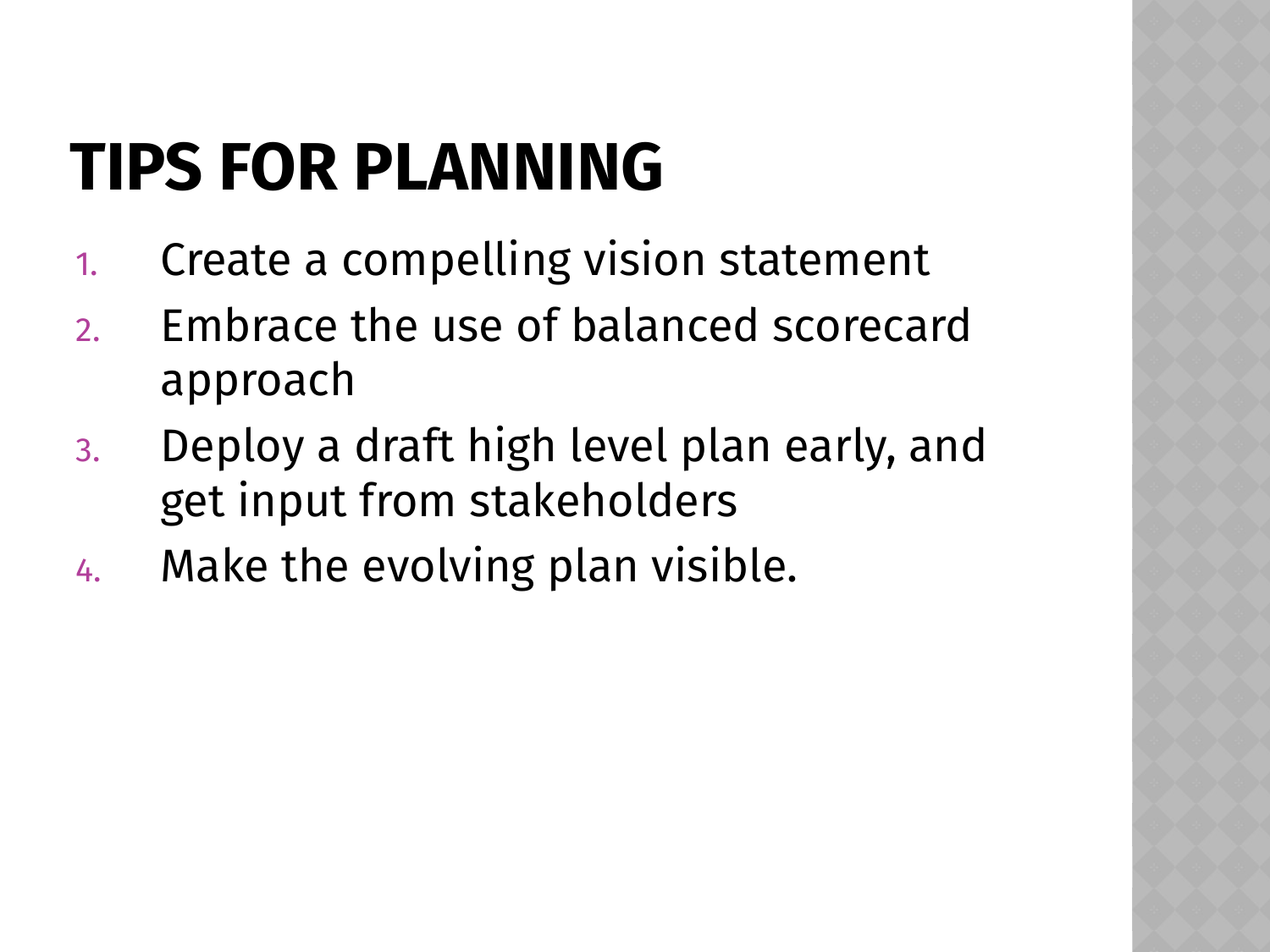

# Tips For Planning
Create a compelling vision statement
Embrace the use of balanced scorecard approach
Deploy a draft high level plan early, and get input from stakeholders
Make the evolving plan visible.